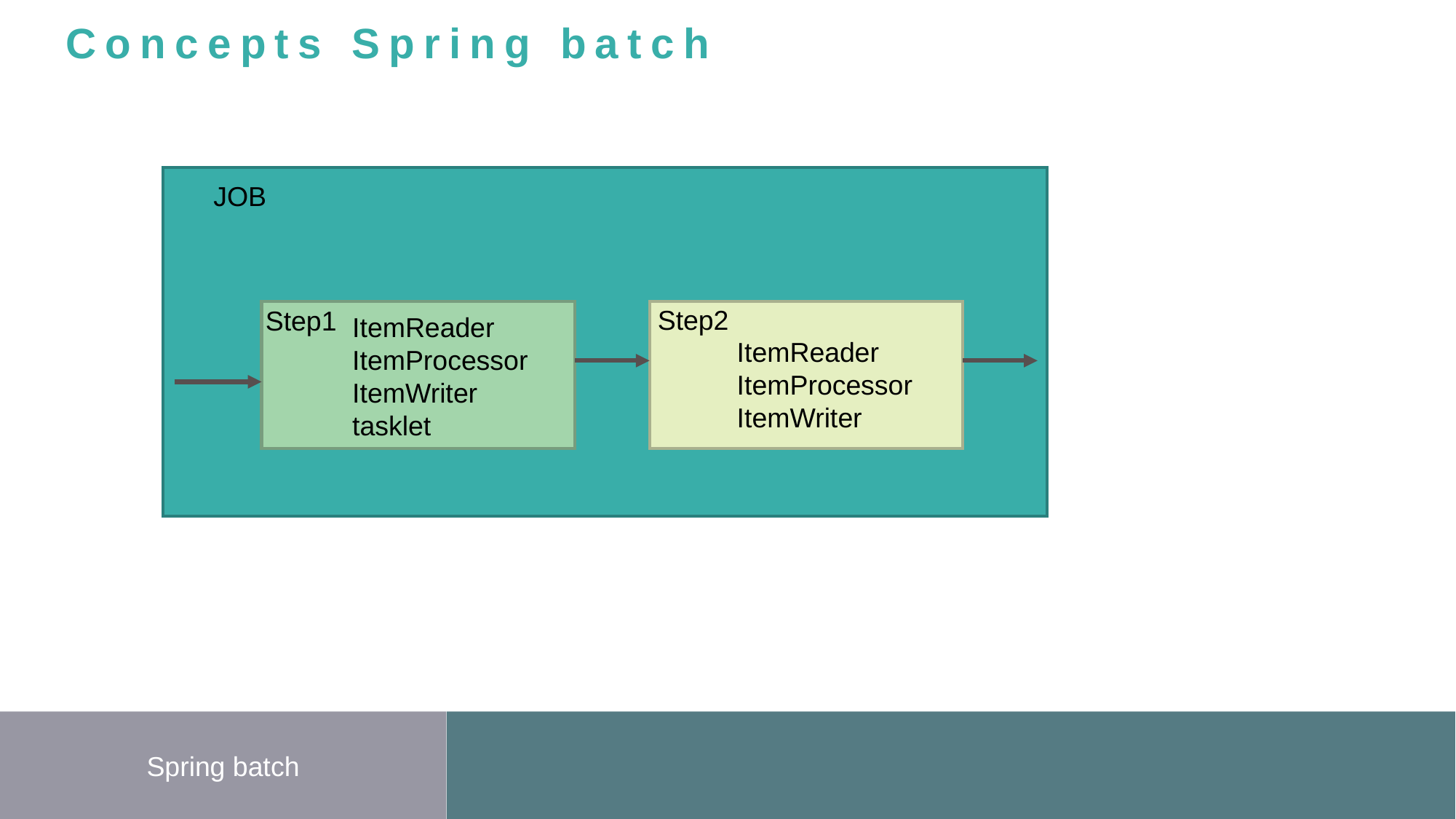

Concepts Spring batch

JOB
Step2
Step1

ItemReader
ItemProcessor
ItemWriter
tasklet
ItemReader
ItemProcessor
ItemWriter
Spring batch